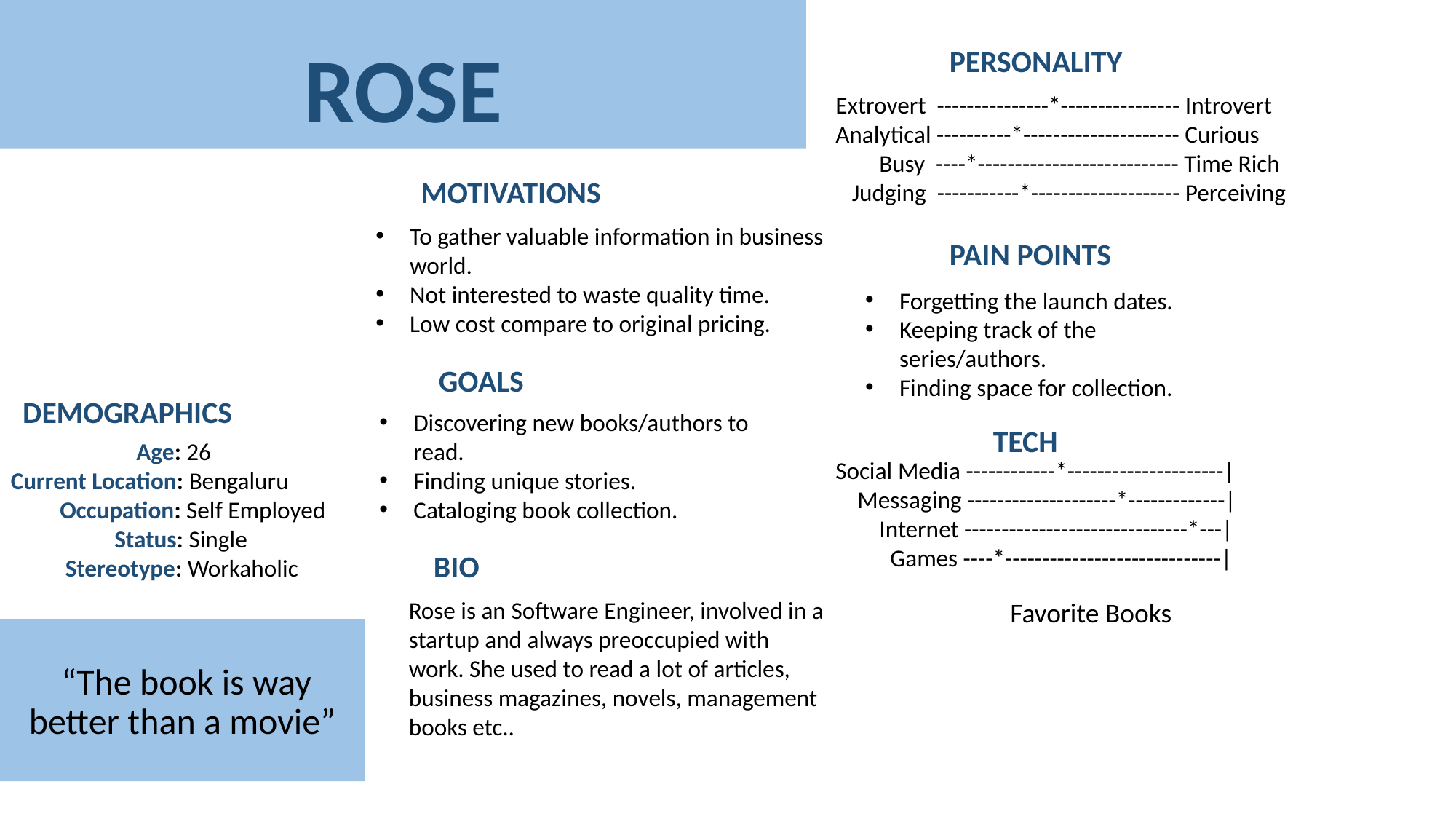

# ROSE
PERSONALITY
Extrovert  ---------------*---------------- Introvert
Analytical ----------*--------------------- Curious
        Busy  ----*--------------------------- Time Rich
   Judging  -----------*-------------------- Perceiving
MOTIVATIONS
To gather valuable information in business world.
Not interested to waste quality time.
Low cost compare to original pricing.
PAIN POINTS
Forgetting the launch dates.
Keeping track of the series/authors.
Finding space for collection.

GOALS
DEMOGRAPHICS
Discovering new books/authors to read.
Finding unique stories.
Cataloging book collection.

TECH
                       Age: 26
Current Location: Bengaluru
         Occupation: Self Employed
                   Status: Single
          Stereotype: Workaholic

Social Media ------------*---------------------|
    Messaging --------------------*-------------|
        Internet ------------------------------*---|
          Games ----*-----------------------------|
BIO
Rose is an Software Engineer, involved in a startup and always preoccupied with work. She used to read a lot of articles, business magazines, novels, management books etc..
Favorite Books
                                           “The book is way better than a movie”